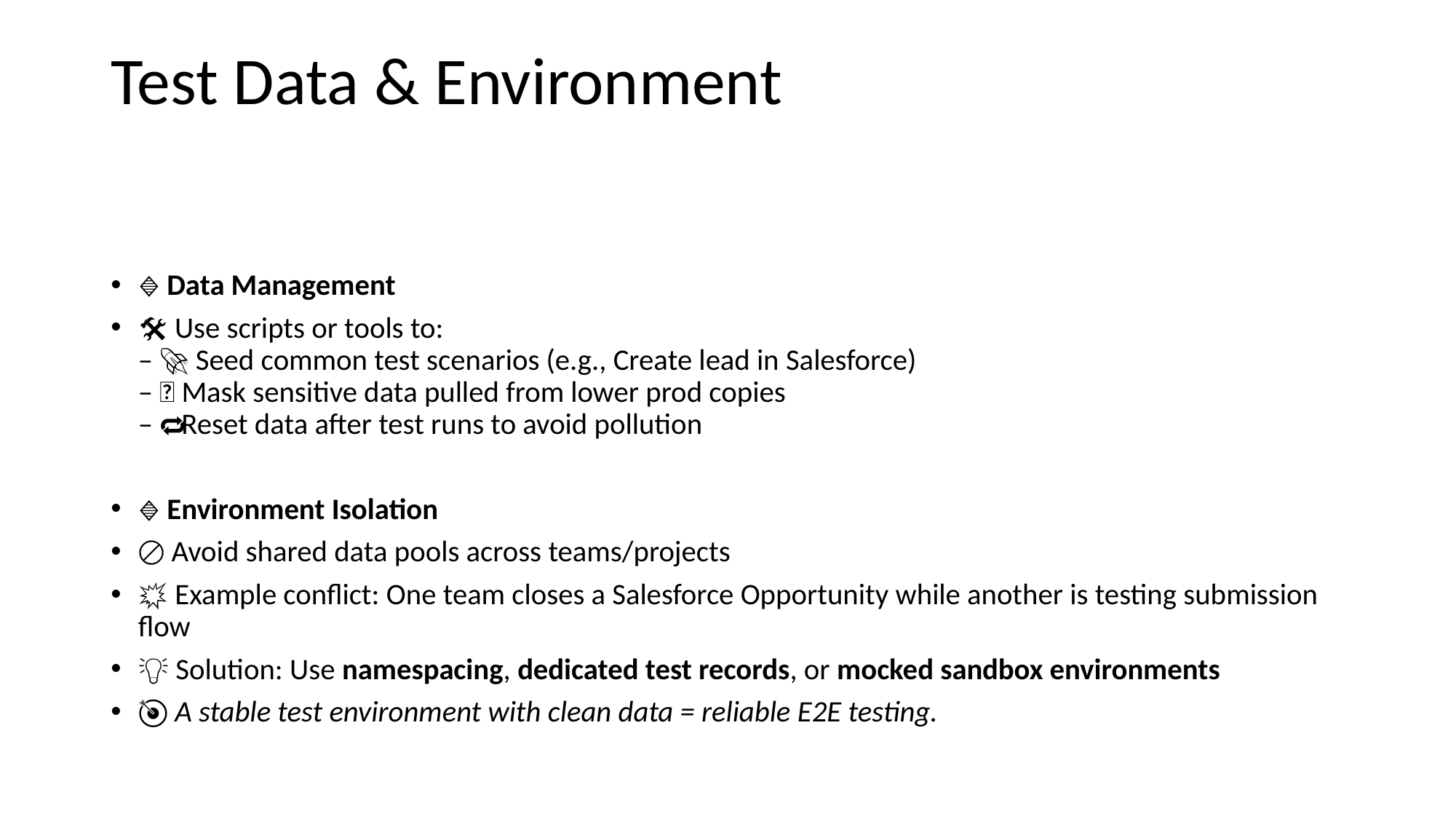

# Test Data & Environment

🔹 Data Management
🛠️ Use scripts or tools to:
– 🚀 Seed common test scenarios (e.g., Create lead in Salesforce)
– 🧼 Mask sensitive data pulled from lower prod copies
– 🔁 Reset data after test runs to avoid pollution

🔹 Environment Isolation
🚫 Avoid shared data pools across teams/projects
💥 Example conflict: One team closes a Salesforce Opportunity while another is testing submission flow
💡 Solution: Use namespacing, dedicated test records, or mocked sandbox environments
🎯 A stable test environment with clean data = reliable E2E testing.